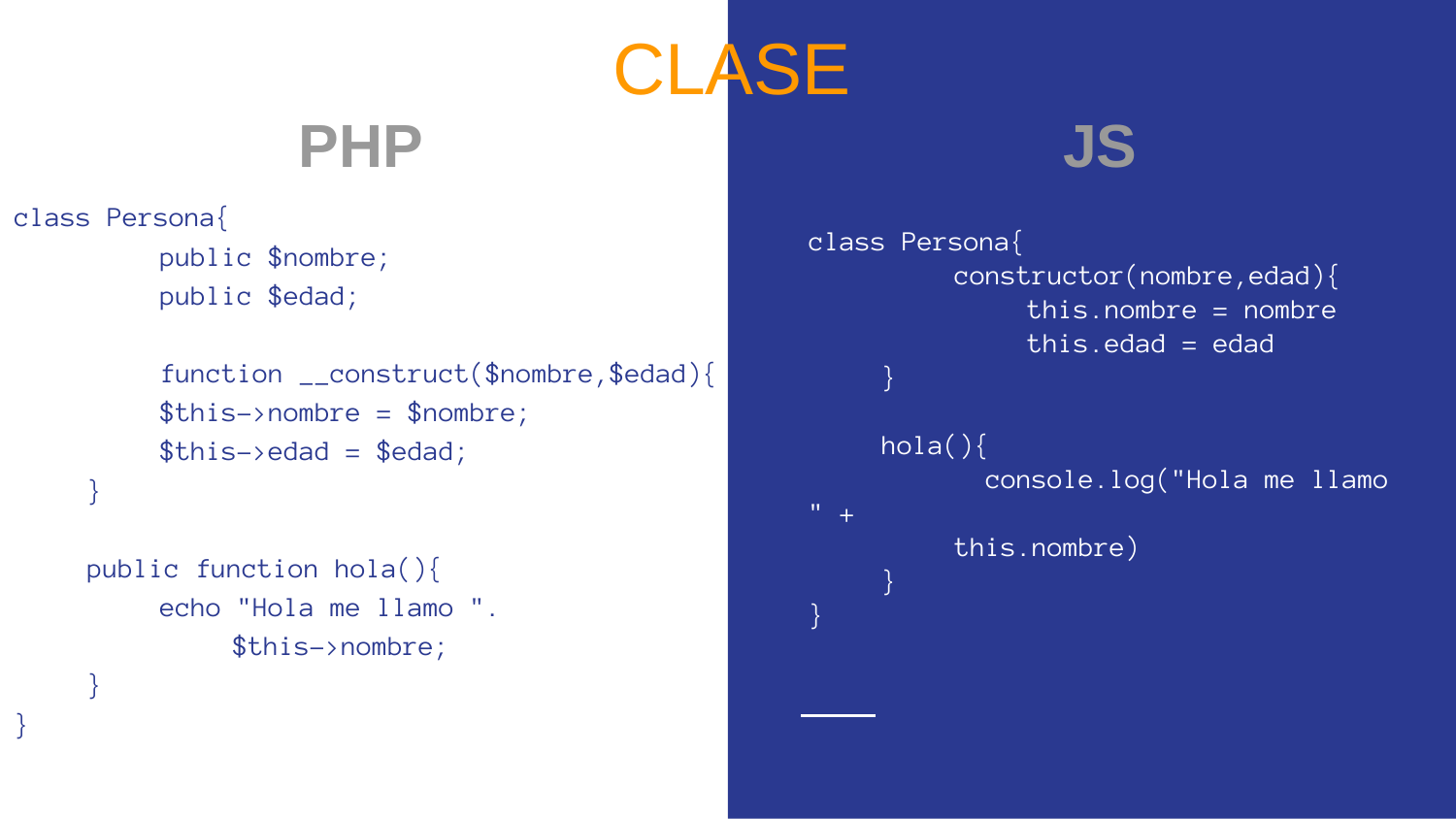

CLASE
PHP
JS
class Persona{
	public $nombre;
	public $edad;

	function __construct($nombre,$edad){
	$this->nombre = $nombre;
	$this->edad = $edad;
}

public function hola(){
	echo "Hola me llamo ".
$this->nombre;
}
}
class Persona{
	constructor(nombre,edad){
	this.nombre = nombre
	this.edad = edad
}

hola(){
	  console.log("Hola me llamo " +
this.nombre)
}
}